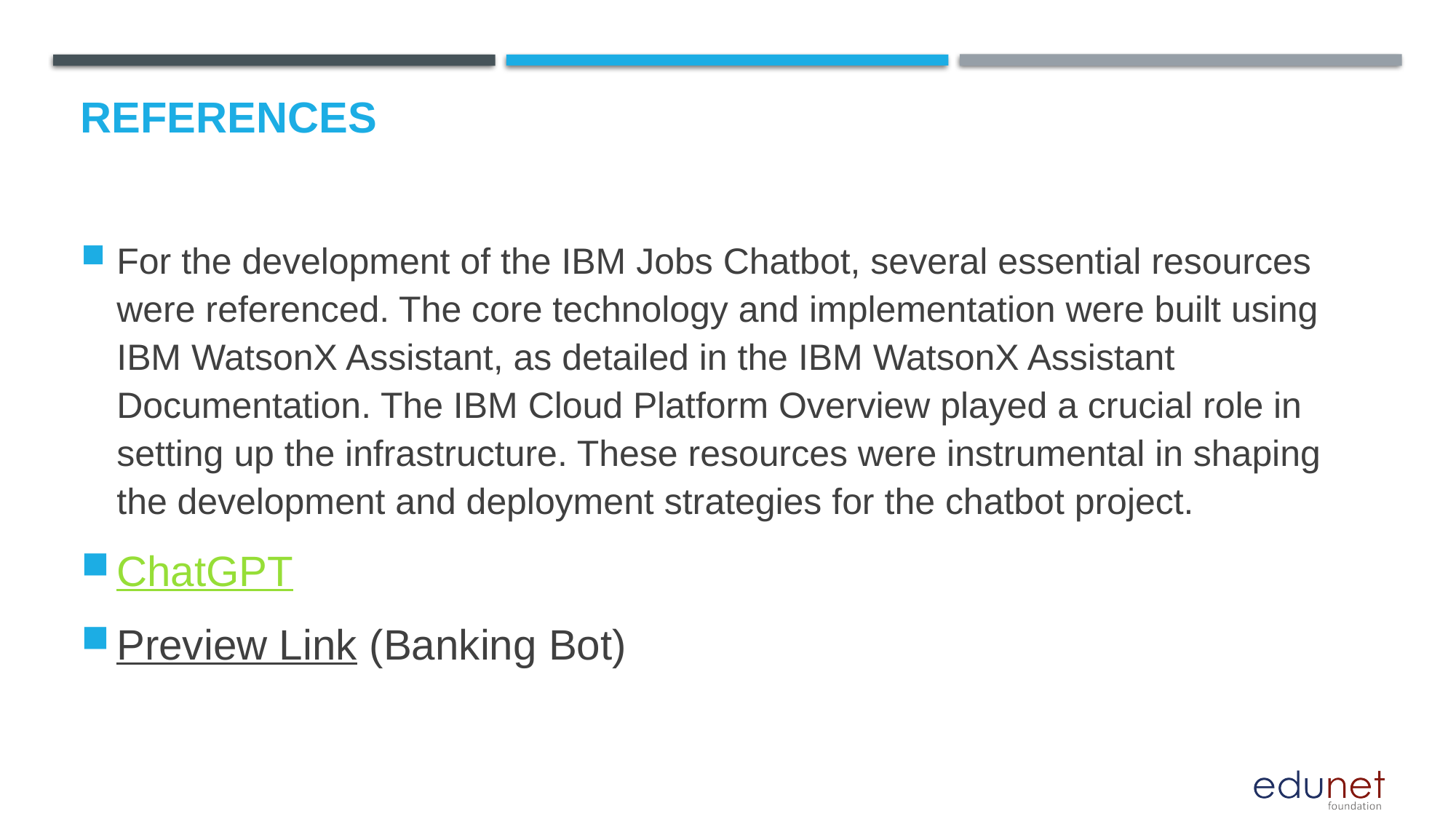

# References
For the development of the IBM Jobs Chatbot, several essential resources were referenced. The core technology and implementation were built using IBM WatsonX Assistant, as detailed in the IBM WatsonX Assistant Documentation. The IBM Cloud Platform Overview played a crucial role in setting up the infrastructure. These resources were instrumental in shaping the development and deployment strategies for the chatbot project.
ChatGPT
Preview Link (Banking Bot)